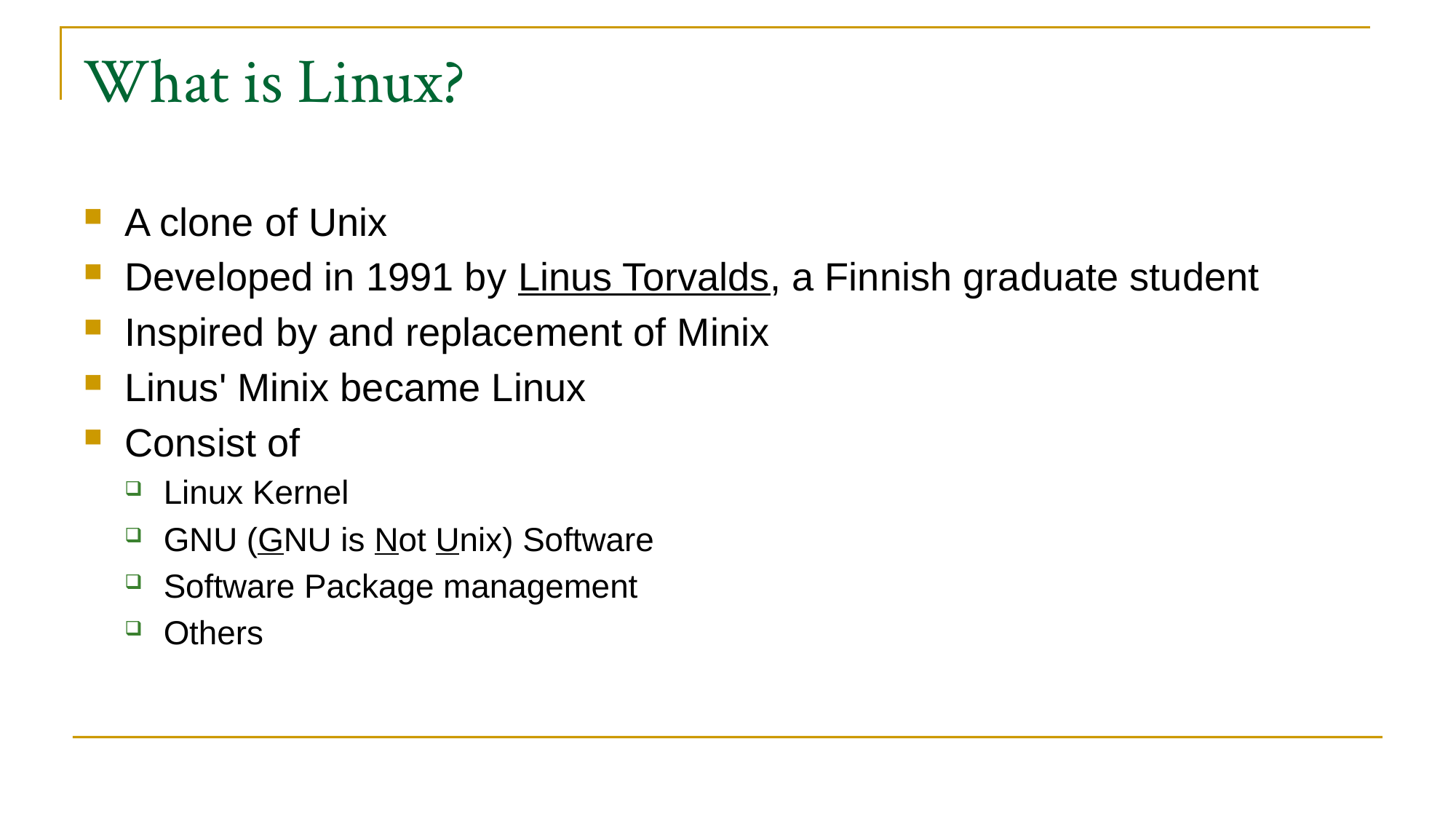

# What is Linux?
A clone of Unix
Developed in 1991 by Linus Torvalds, a Finnish graduate student
Inspired by and replacement of Minix
Linus' Minix became Linux
Consist of
Linux Kernel
GNU (GNU is Not Unix) Software
Software Package management
Others